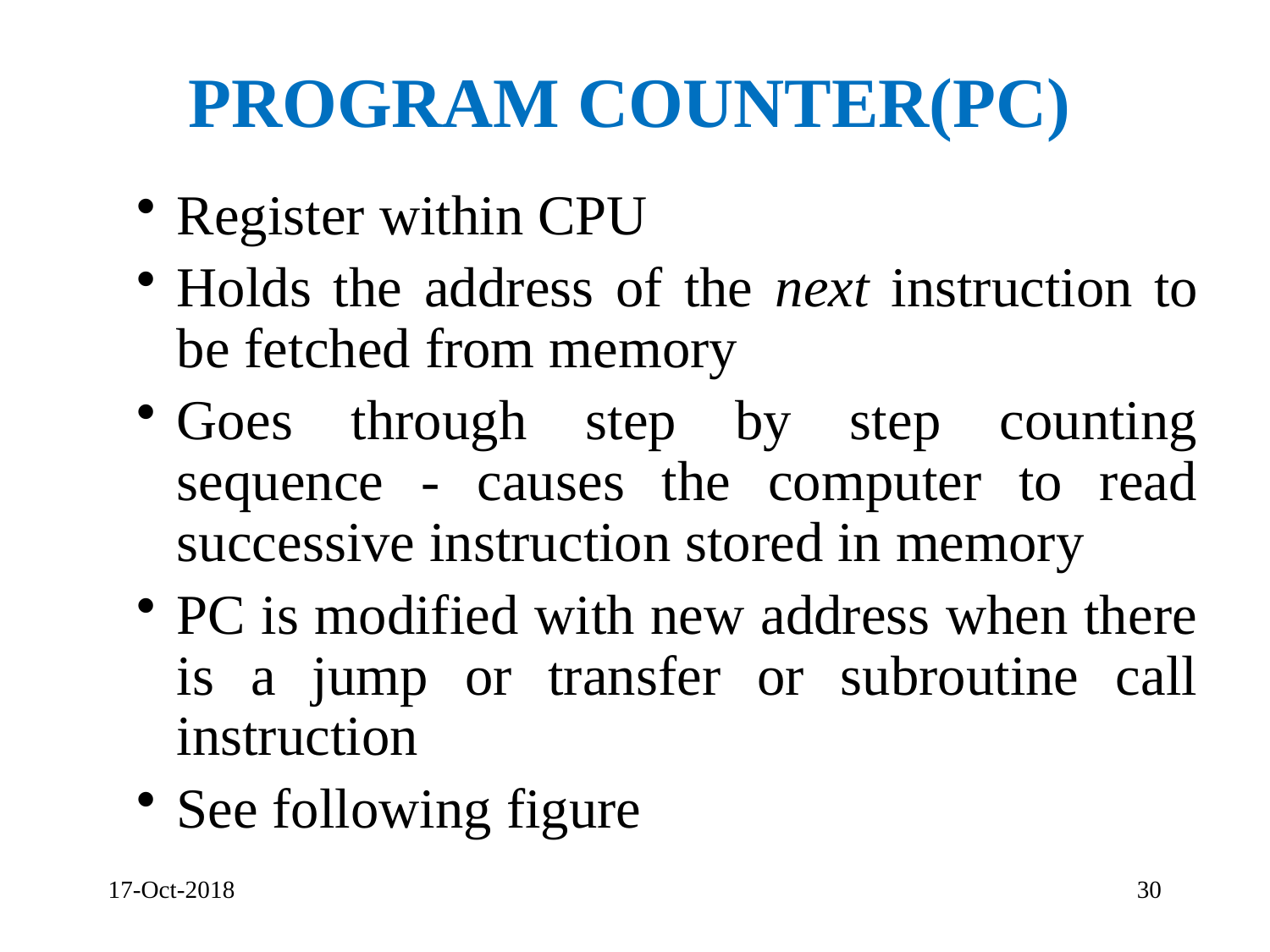

# Program counter(PC)
Register within CPU
Holds the address of the next instruction to be fetched from memory
Goes through step by step counting sequence - causes the computer to read successive instruction stored in memory
PC is modified with new address when there is a jump or transfer or subroutine call instruction
See following figure
17-Oct-2018
30